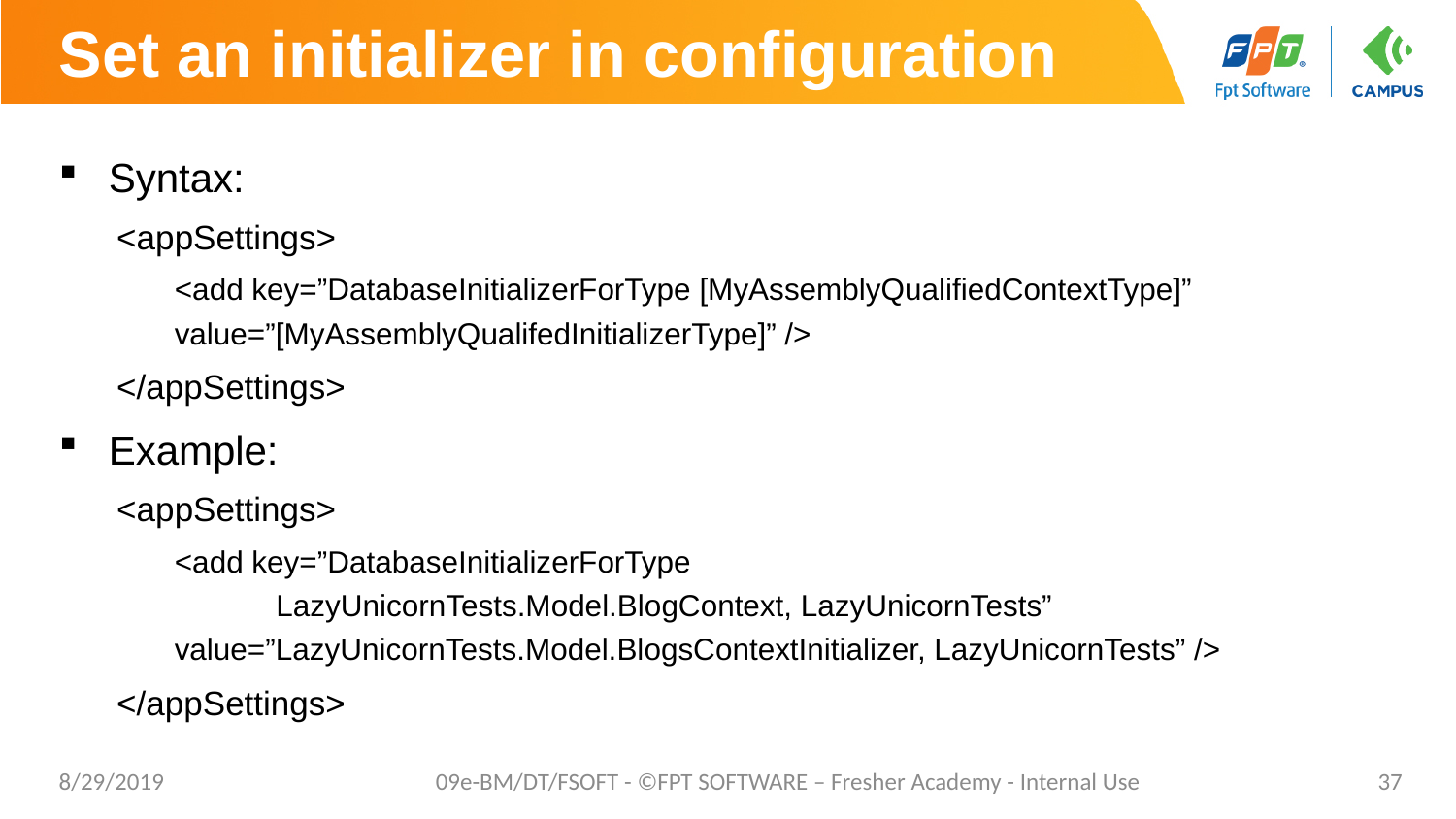

# Set an initializer in configuration
Syntax:
<appSettings>
<add key=”DatabaseInitializerForType [MyAssemblyQualifiedContextType]”
value=”[MyAssemblyQualifedInitializerType]” />
</appSettings>
Example:
<appSettings>
<add key=”DatabaseInitializerForType
            LazyUnicornTests.Model.BlogContext, LazyUnicornTests”
value=”LazyUnicornTests.Model.BlogsContextInitializer, LazyUnicornTests” />
</appSettings>
8/29/2019
09e-BM/DT/FSOFT - ©FPT SOFTWARE – Fresher Academy - Internal Use
37